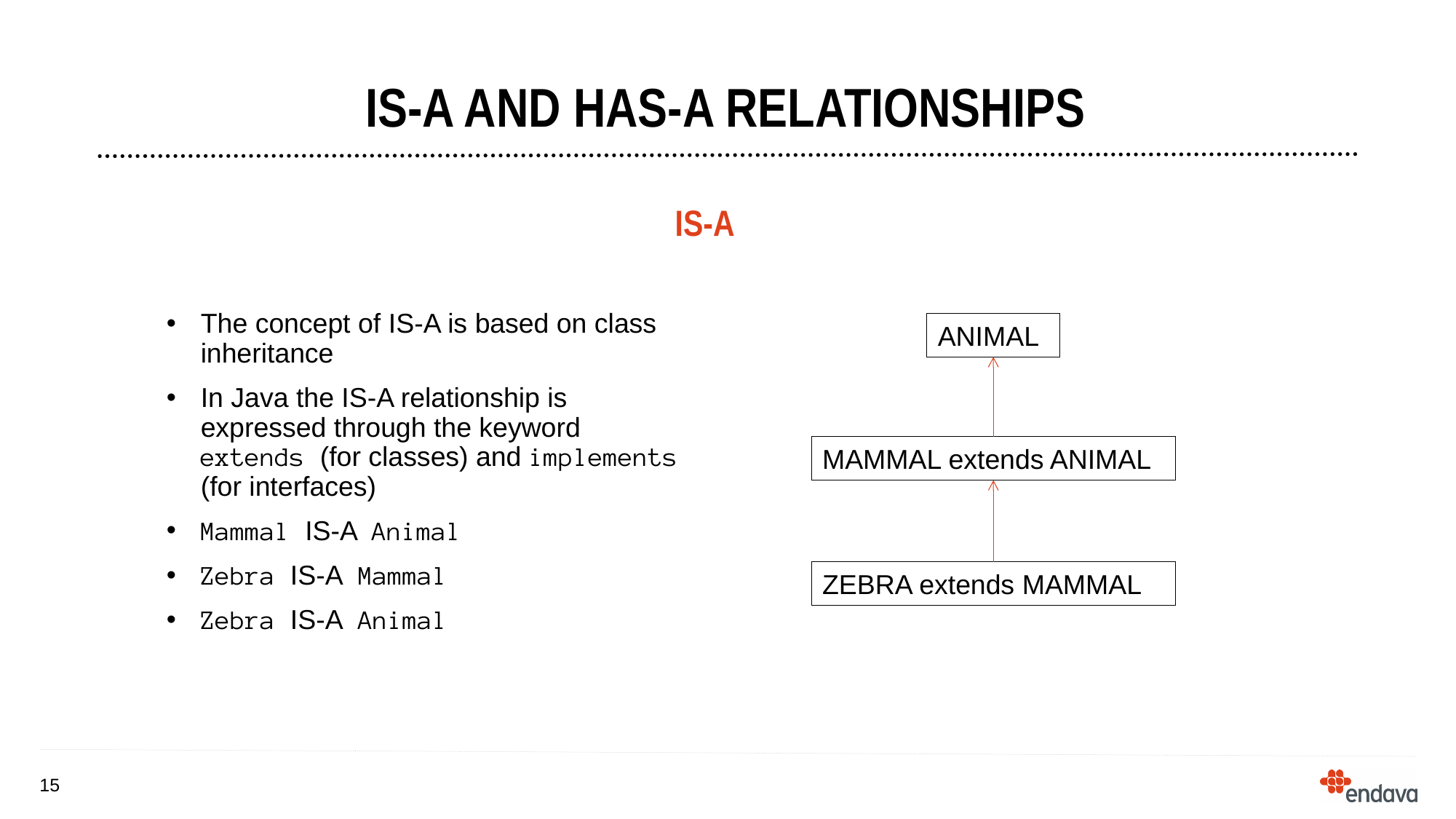

# IS-a and has-a relationships
IS-a
The concept of IS-A is based on class inheritance
In Java the IS-A relationship is expressed through the keyword extends (for classes) and implements (for interfaces)
Mammal IS-A  Animal
Zebra IS-A Mammal
Zebra IS-A Animal

ANIMAL
MAMMAL extends ANIMAL
ZEBRA extends MAMMAL